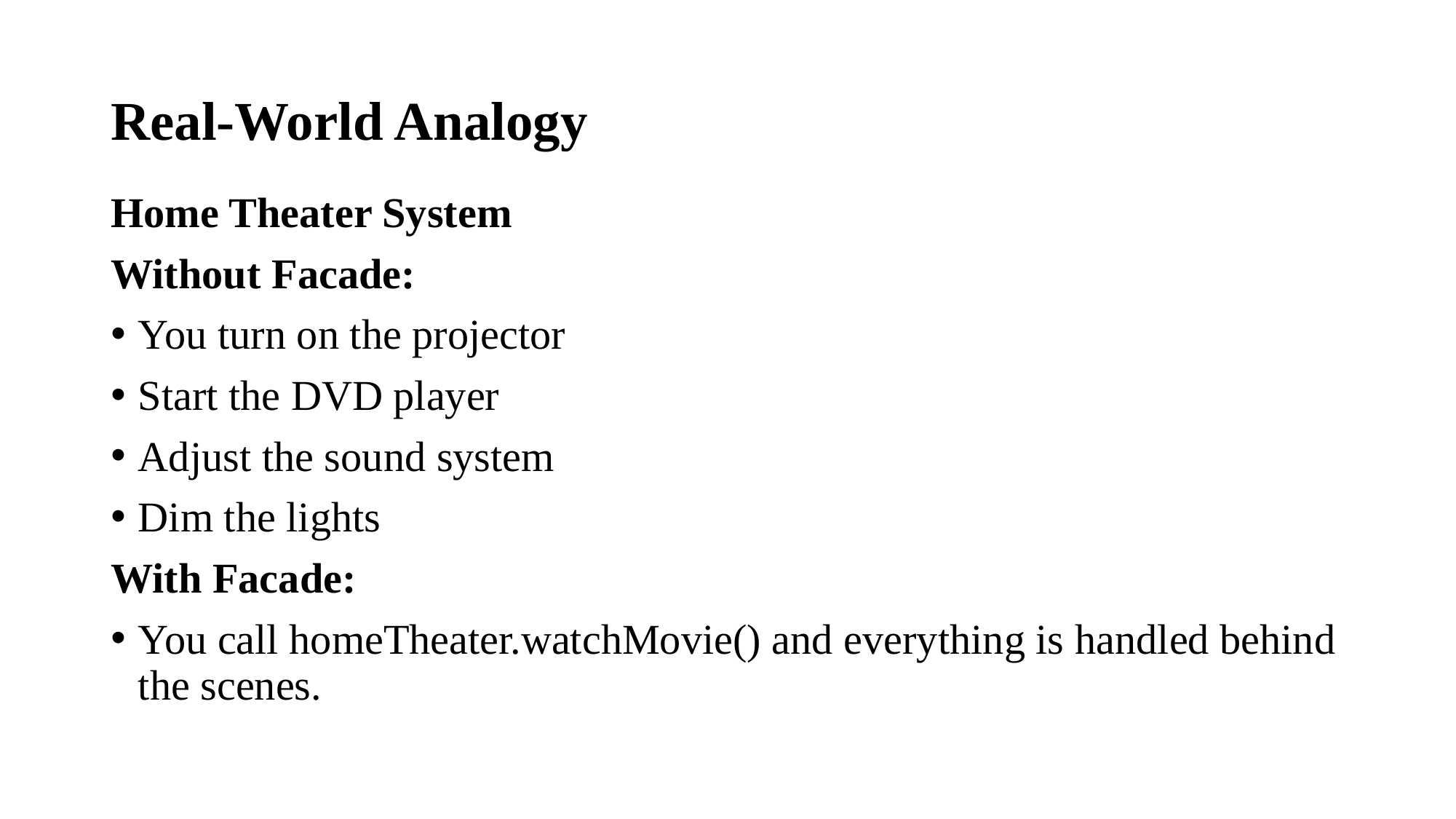

# Real-World Analogy
Home Theater System
Without Facade:
You turn on the projector
Start the DVD player
Adjust the sound system
Dim the lights
With Facade:
You call homeTheater.watchMovie() and everything is handled behind the scenes.